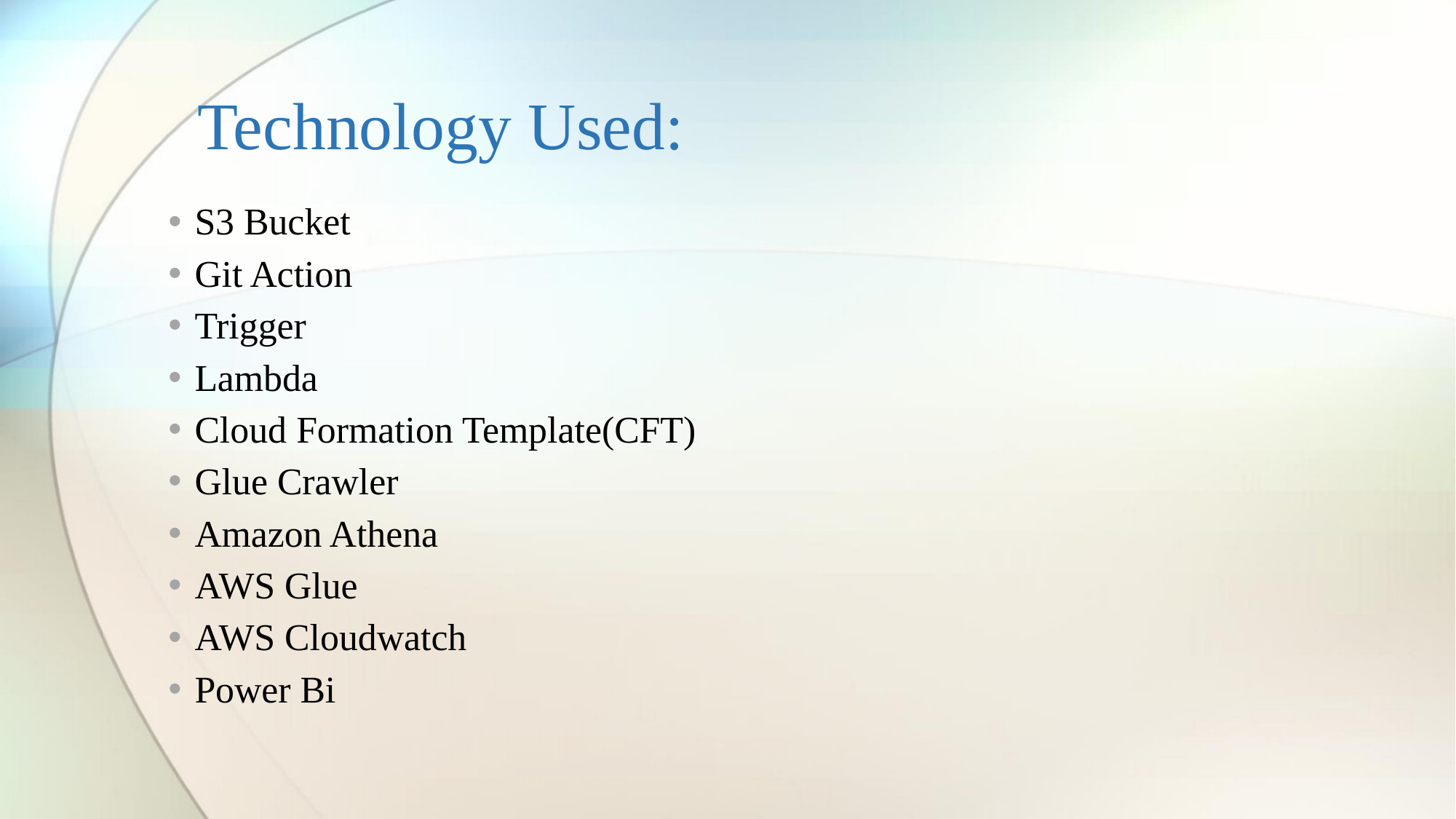

# Technology Used:
S3 Bucket
Git Action
Trigger
Lambda
Cloud Formation Template(CFT)
Glue Crawler
Amazon Athena
AWS Glue
AWS Cloudwatch
Power Bi